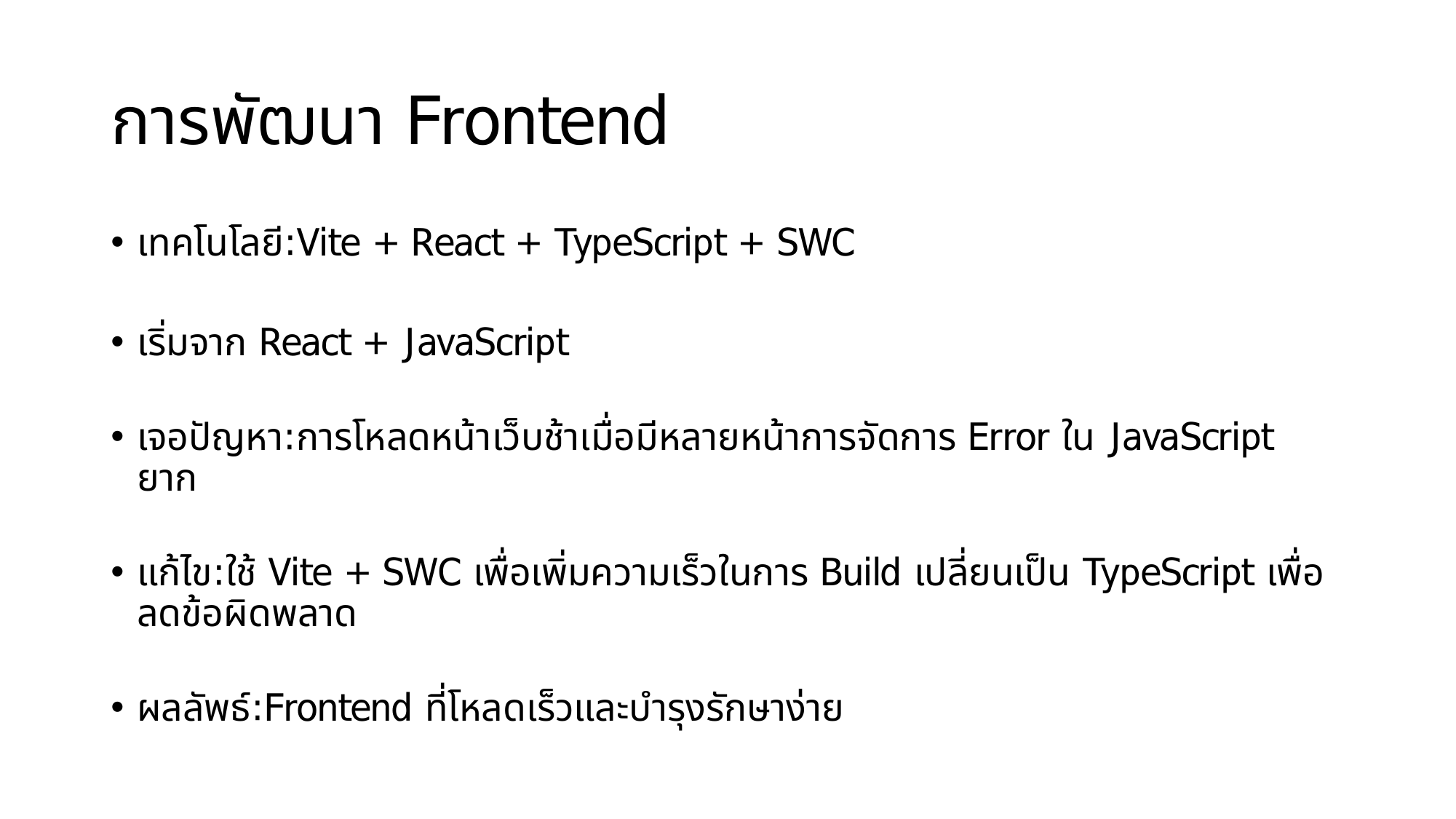

# การพัฒนา Frontend
เทคโนโลยี:Vite + React + TypeScript + SWC
เริ่มจาก React + JavaScript
เจอปัญหา:การโหลดหน้าเว็บช้าเมื่อมีหลายหน้าการจัดการ Error ใน JavaScript ยาก
แก้ไข:ใช้ Vite + SWC เพื่อเพิ่มความเร็วในการ Build เปลี่ยนเป็น TypeScript เพื่อลดข้อผิดพลาด
ผลลัพธ์:Frontend ที่โหลดเร็วและบำรุงรักษาง่าย